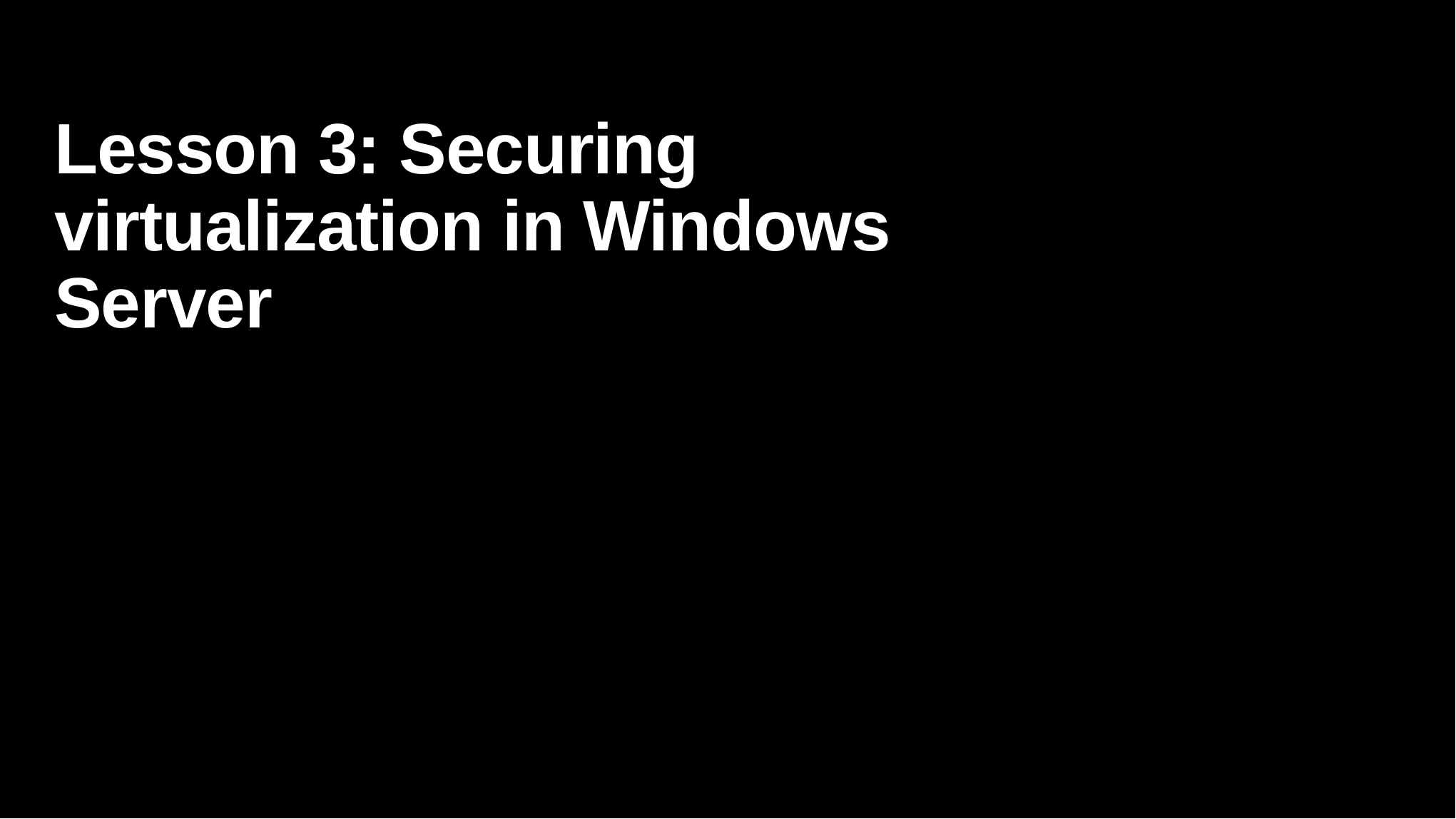

# Lesson 3: Securing virtualization in Windows Server